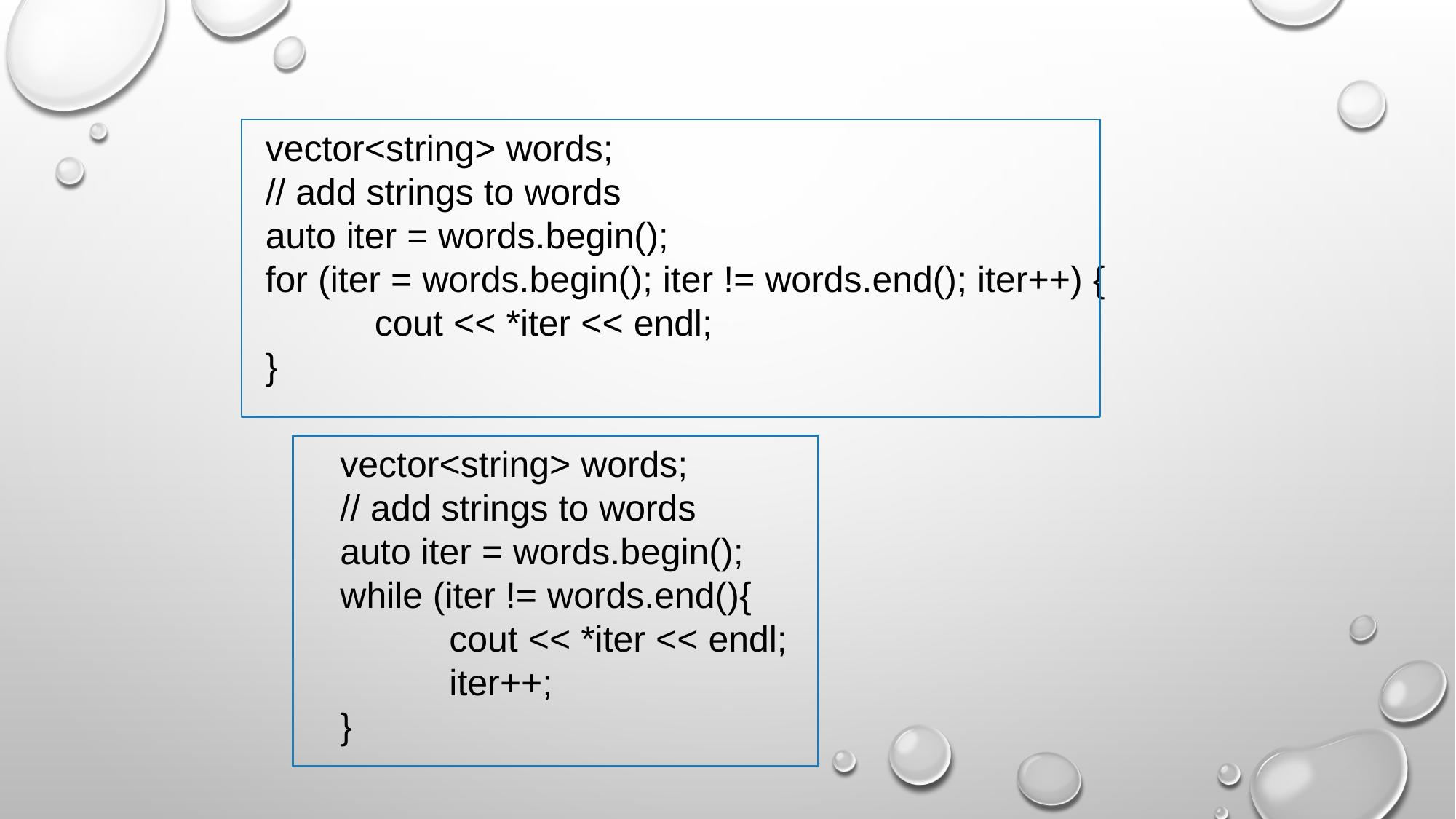

vector<string> words;
// add strings to words
auto iter = words.begin();
for (iter = words.begin(); iter != words.end(); iter++) {
	cout << *iter << endl;
}

vector<string> words;
// add strings to words
auto iter = words.begin();
while (iter != words.end(){
	cout << *iter << endl;
	iter++;
}